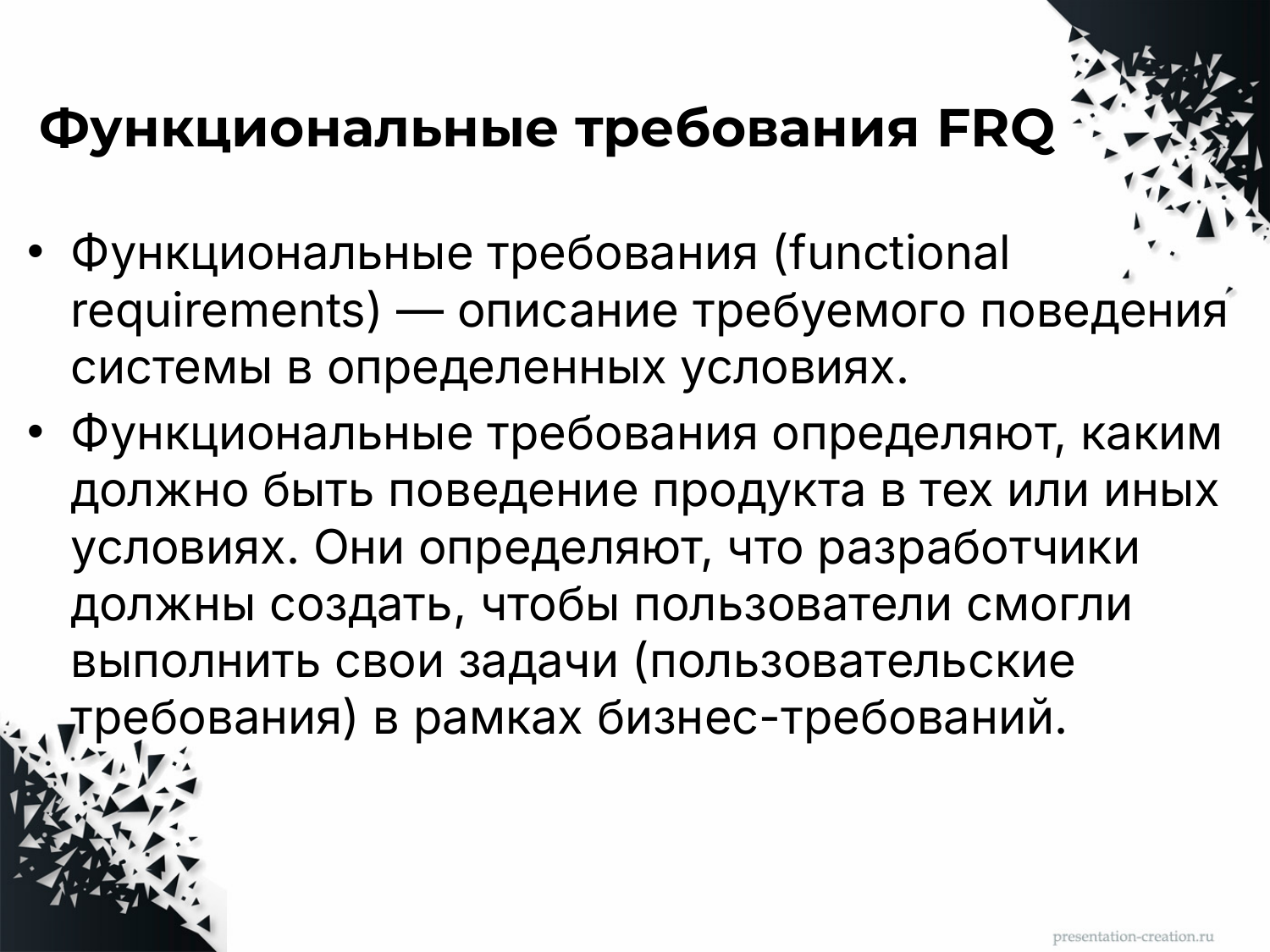

# Функциональные требования FRQ
Функциональные требования (functional requirements) — описание требуемого поведения системы в определенных условиях.
Функциональные требования определяют, каким должно быть поведение продукта в тех или иных условиях. Они определяют, что разработчики должны создать, чтобы пользователи смогли выполнить свои задачи (пользовательские требования) в рамках бизнес-требований.